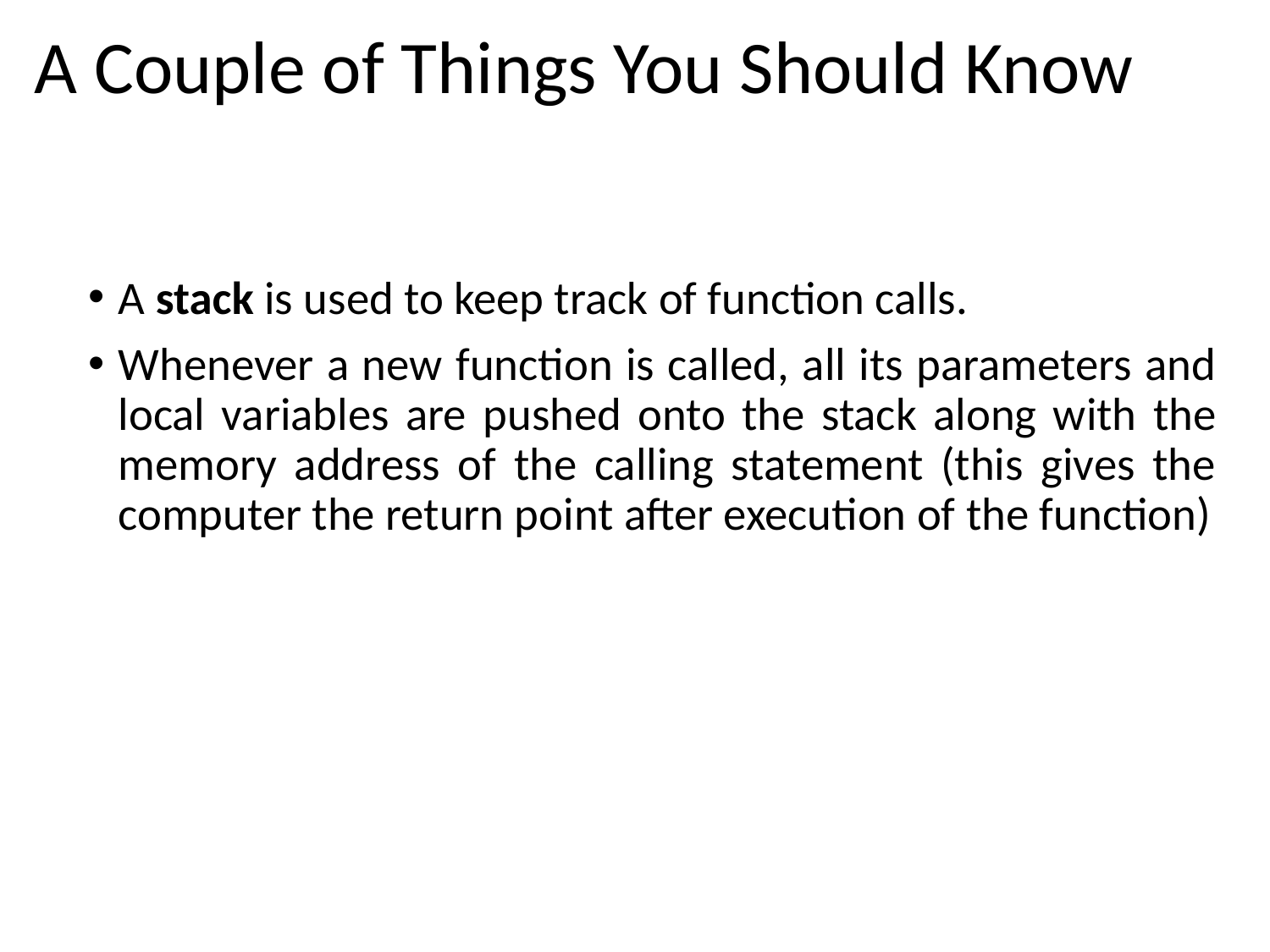

# A Couple of Things You Should Know
A stack is used to keep track of function calls.
Whenever a new function is called, all its parameters and local variables are pushed onto the stack along with the memory address of the calling statement (this gives the computer the return point after execution of the function)